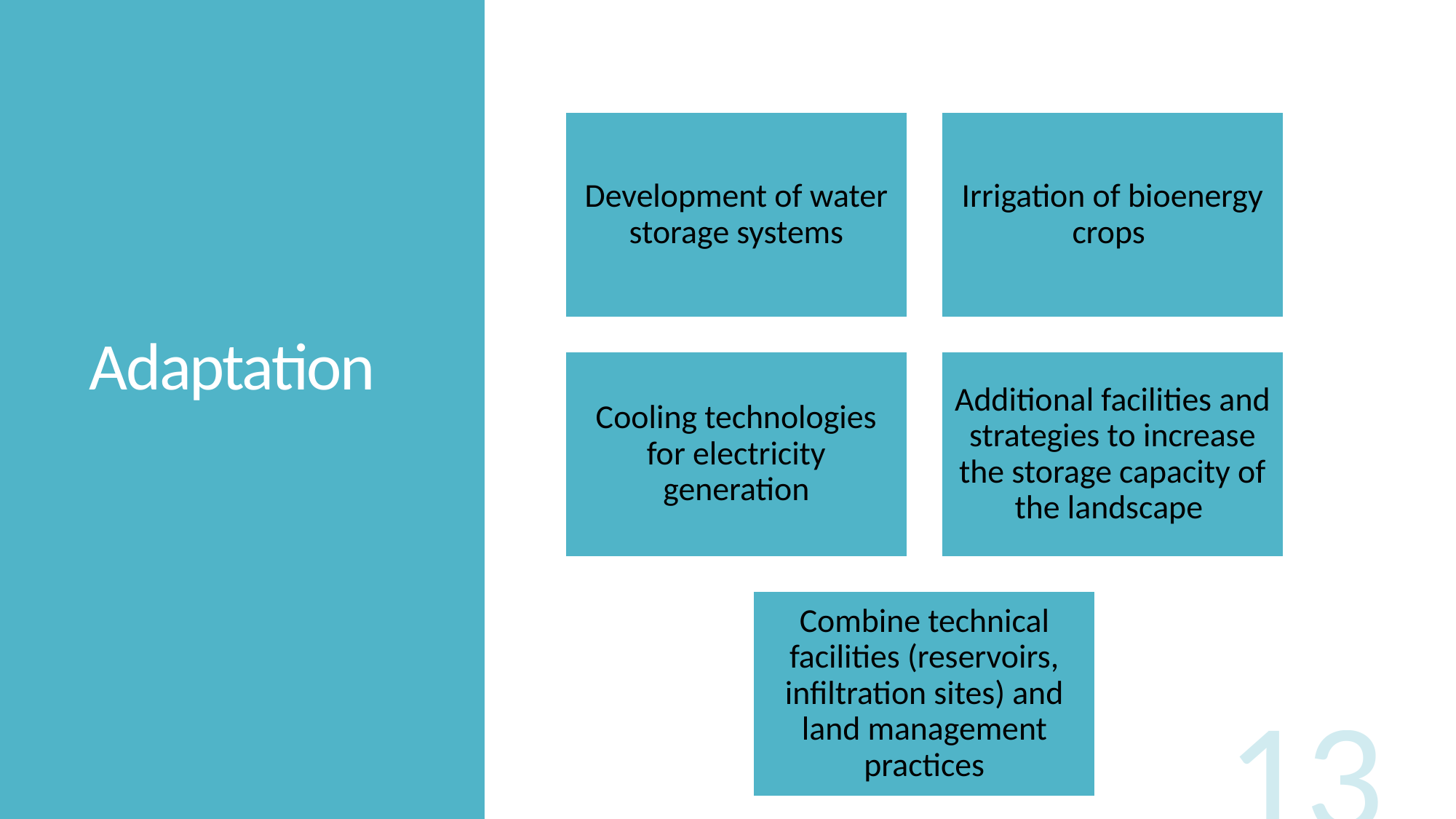

Development of water storage systems
Irrigation of bioenergy crops
Cooling technologies for electricity generation
Additional facilities and strategies to increase the storage capacity of the landscape
Combine technical facilities (reservoirs, infiltration sites) and land management practices
# Adaptation
13